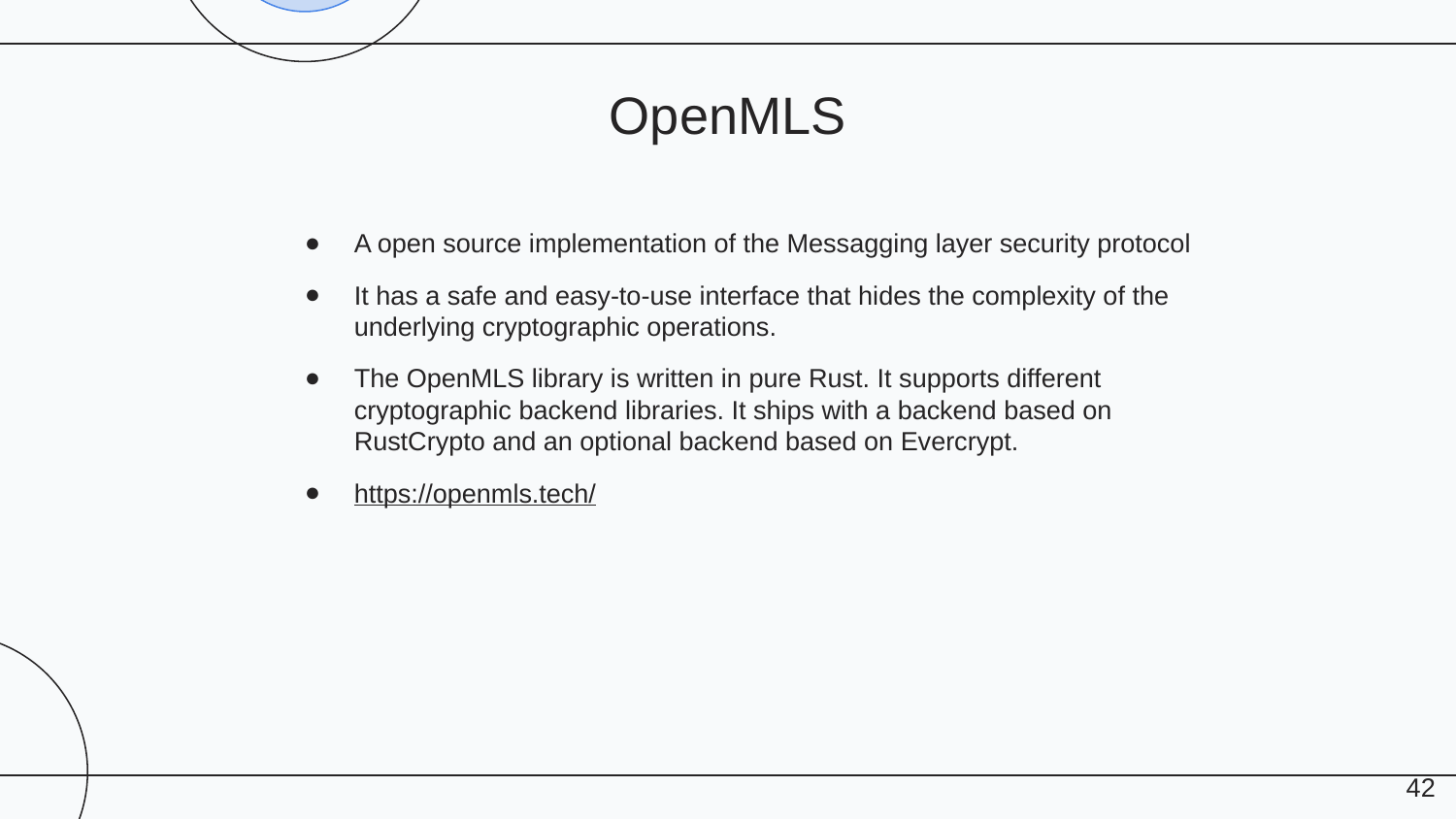

# OpenMLS
A open source implementation of the Messagging layer security protocol
It has a safe and easy-to-use interface that hides the complexity of the underlying cryptographic operations.
The OpenMLS library is written in pure Rust. It supports different cryptographic backend libraries. It ships with a backend based on RustCrypto and an optional backend based on Evercrypt.
https://openmls.tech/

42